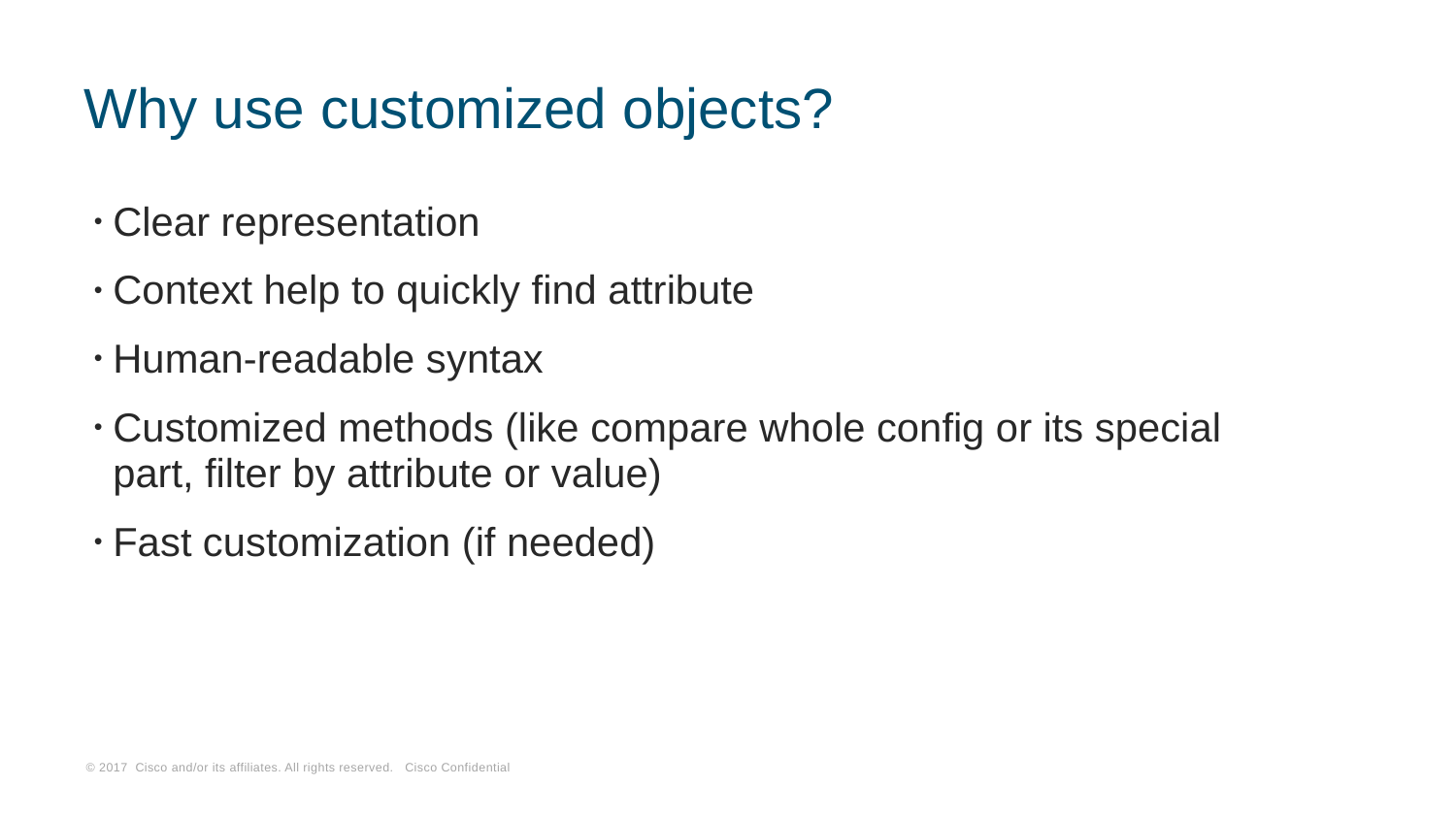

# Why use customized objects?
Clear representation
Context help to quickly find attribute
Human-readable syntax
Customized methods (like compare whole config or its special part, filter by attribute or value)
Fast customization (if needed)